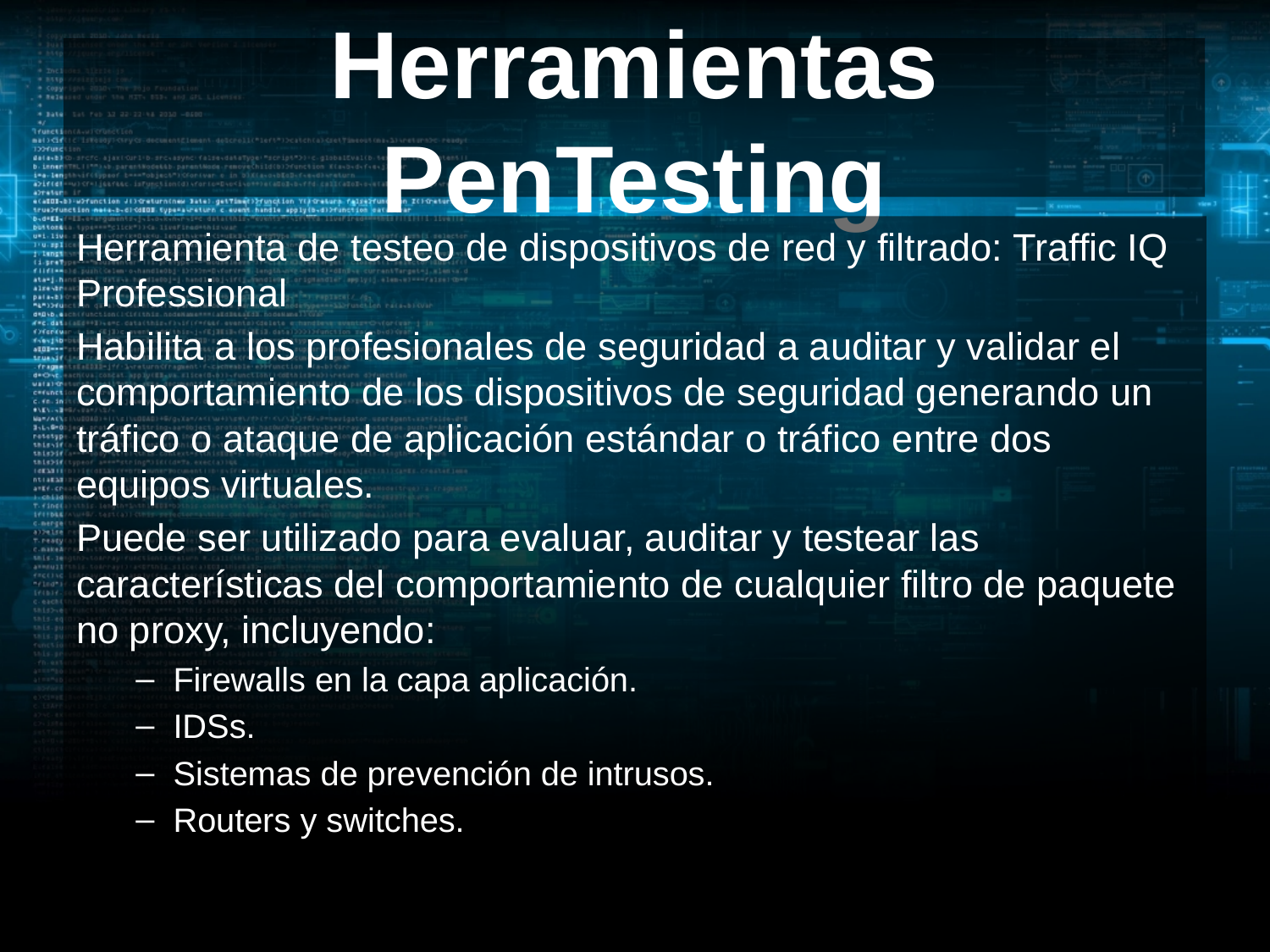

# Herramientas PenTesting
Herramienta de testeo de dispositivos de red y filtrado: Traffic IQ Professional
Habilita a los profesionales de seguridad a auditar y validar el comportamiento de los dispositivos de seguridad generando un tráfico o ataque de aplicación estándar o tráfico entre dos equipos virtuales.
Puede ser utilizado para evaluar, auditar y testear las características del comportamiento de cualquier filtro de paquete no proxy, incluyendo:
Firewalls en la capa aplicación.
IDSs.
Sistemas de prevención de intrusos.
Routers y switches.